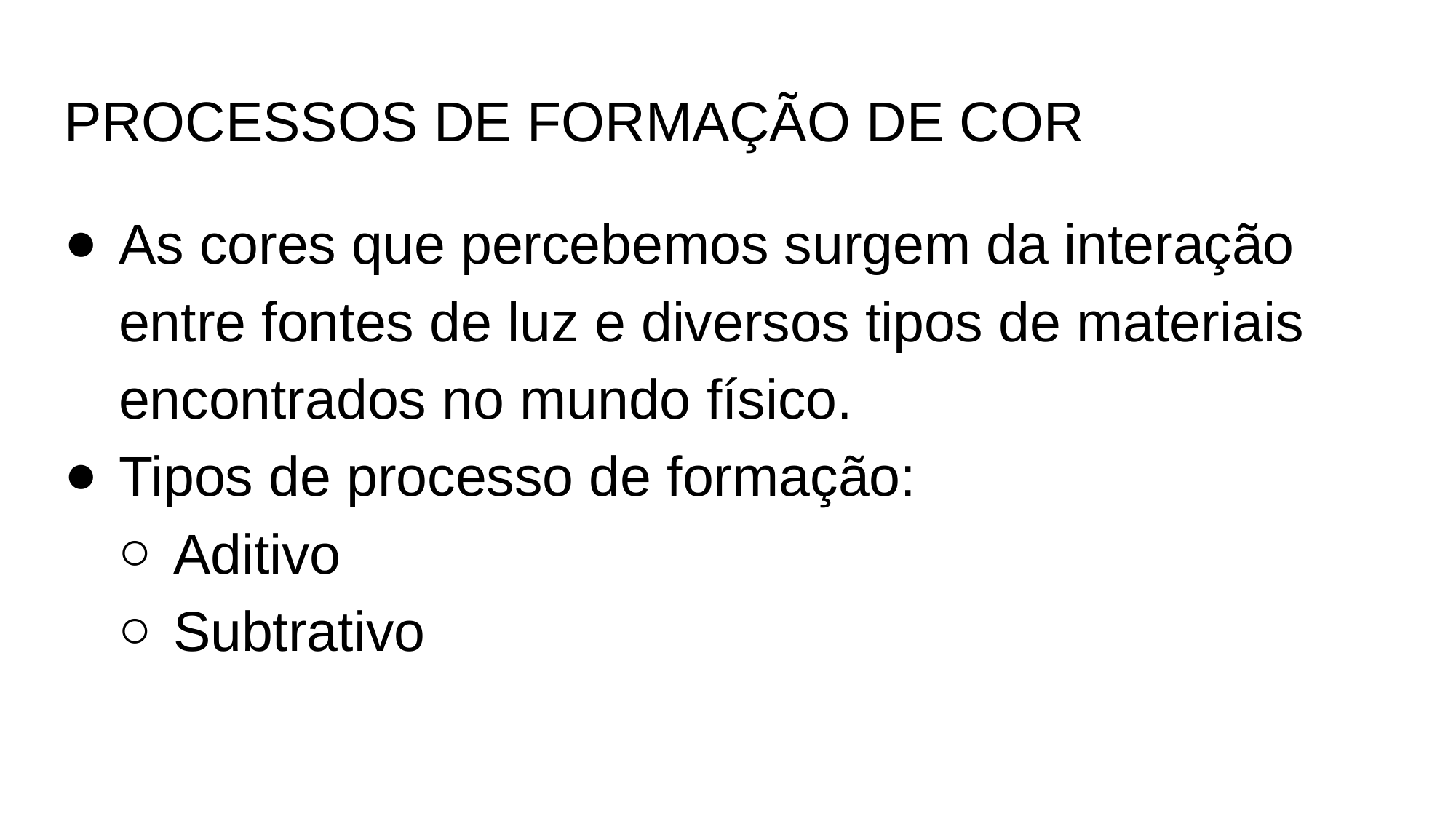

# PROCESSOS DE FORMAÇÃO DE COR
As cores que percebemos surgem da interação entre fontes de luz e diversos tipos de materiais encontrados no mundo físico.
Tipos de processo de formação:
Aditivo
Subtrativo